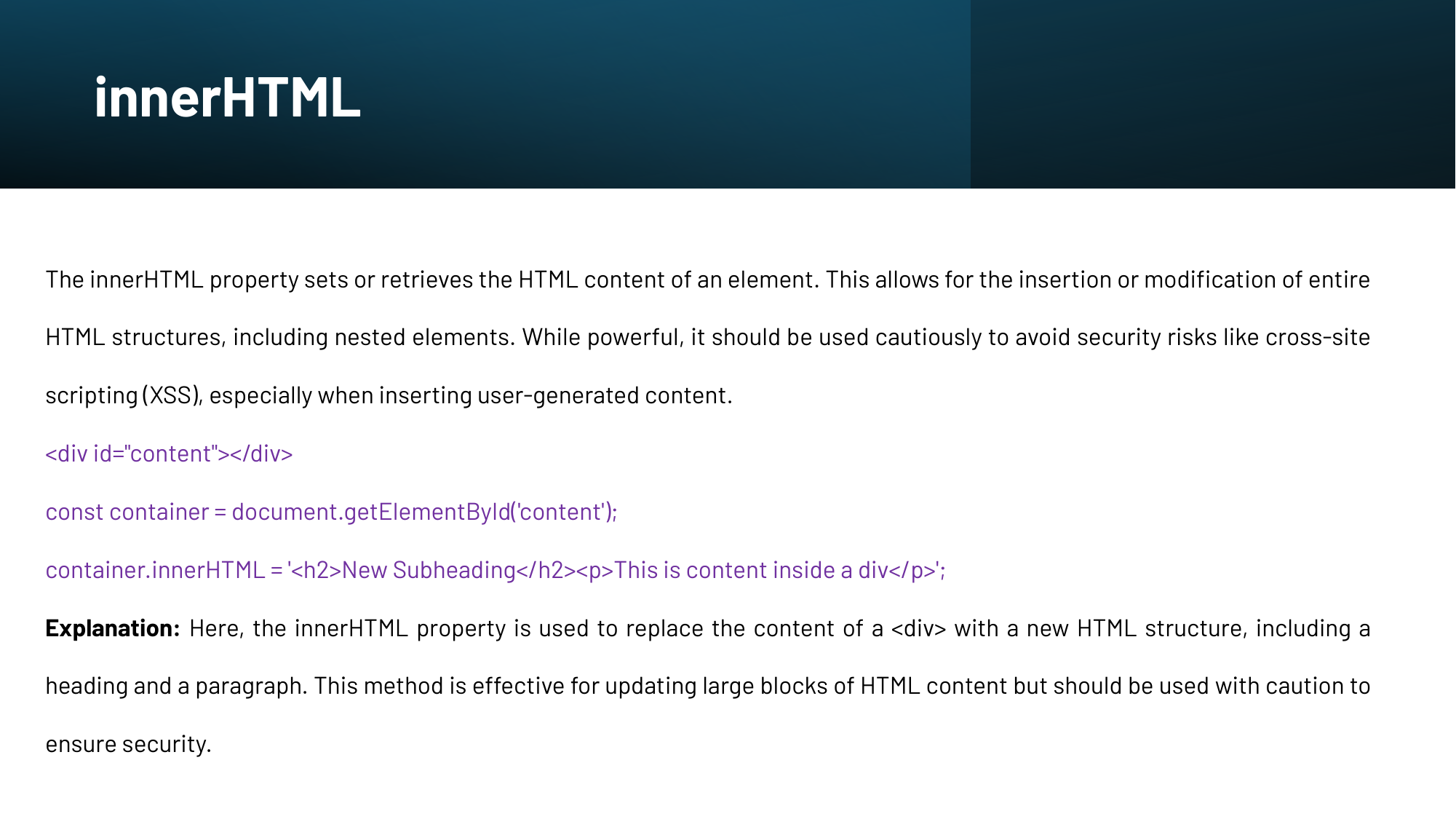

# innerHTML
The innerHTML property sets or retrieves the HTML content of an element. This allows for the insertion or modification of entire HTML structures, including nested elements. While powerful, it should be used cautiously to avoid security risks like cross-site scripting (XSS), especially when inserting user-generated content.
<div id="content"></div>
const container = document.getElementById('content');
container.innerHTML = '<h2>New Subheading</h2><p>This is content inside a div</p>';
Explanation: Here, the innerHTML property is used to replace the content of a <div> with a new HTML structure, including a heading and a paragraph. This method is effective for updating large blocks of HTML content but should be used with caution to ensure security.